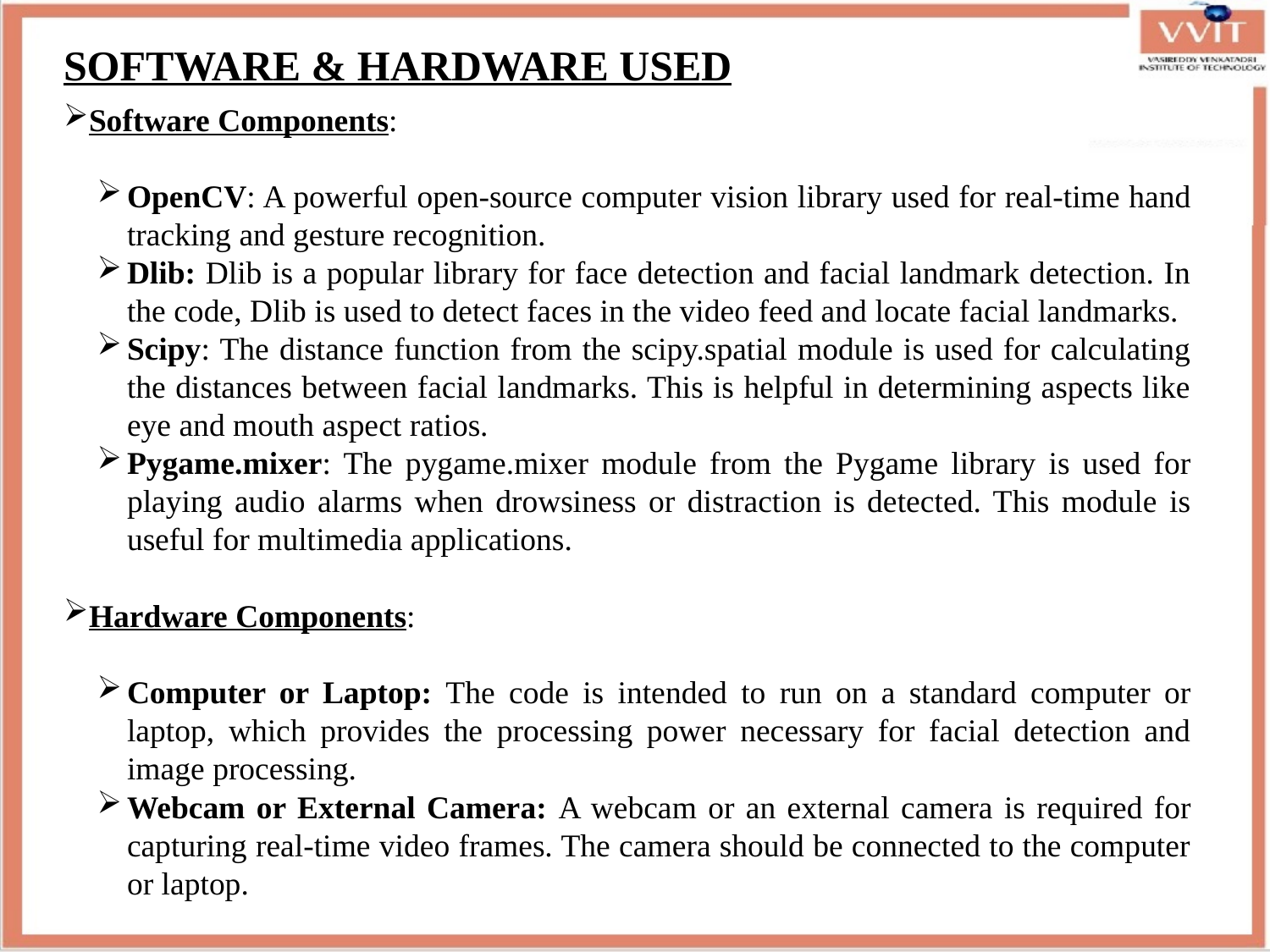

SOFTWARE & HARDWARE USED

Software Components:

OpenCV: A powerful open-source computer vision library used for real-time hand tracking and gesture recognition.
Dlib: Dlib is a popular library for face detection and facial landmark detection. In the code, Dlib is used to detect faces in the video feed and locate facial landmarks.
Scipy: The distance function from the scipy.spatial module is used for calculating the distances between facial landmarks. This is helpful in determining aspects like eye and mouth aspect ratios.
Pygame.mixer: The pygame.mixer module from the Pygame library is used for playing audio alarms when drowsiness or distraction is detected. This module is useful for multimedia applications.

Hardware Components:

Computer or Laptop: The code is intended to run on a standard computer or laptop, which provides the processing power necessary for facial detection and image processing.
Webcam or External Camera: A webcam or an external camera is required for capturing real-time video frames. The camera should be connected to the computer or laptop.